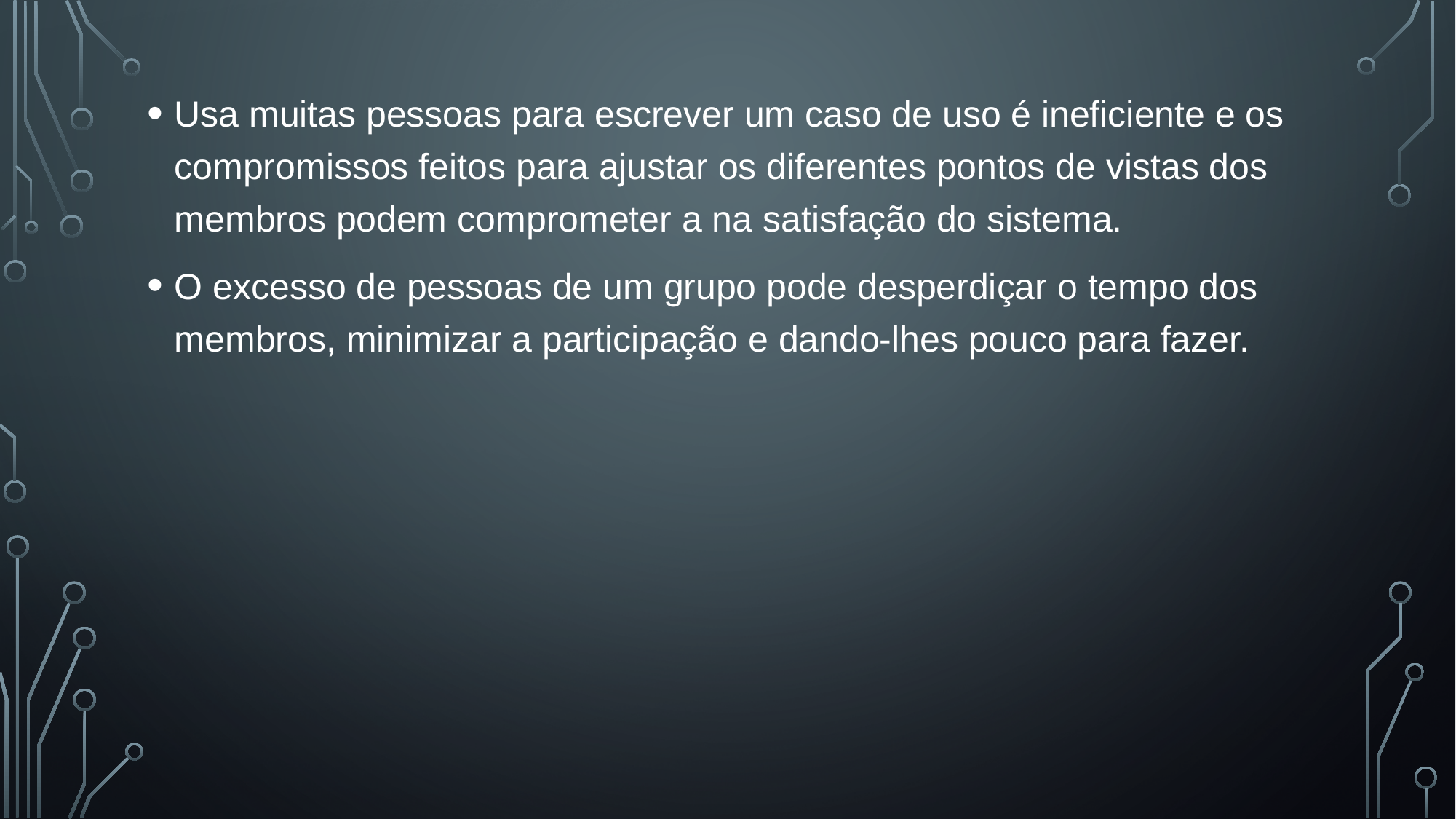

Usa muitas pessoas para escrever um caso de uso é ineficiente e os compromissos feitos para ajustar os diferentes pontos de vistas dos membros podem comprometer a na satisfação do sistema.
O excesso de pessoas de um grupo pode desperdiçar o tempo dos membros, minimizar a participação e dando-lhes pouco para fazer.